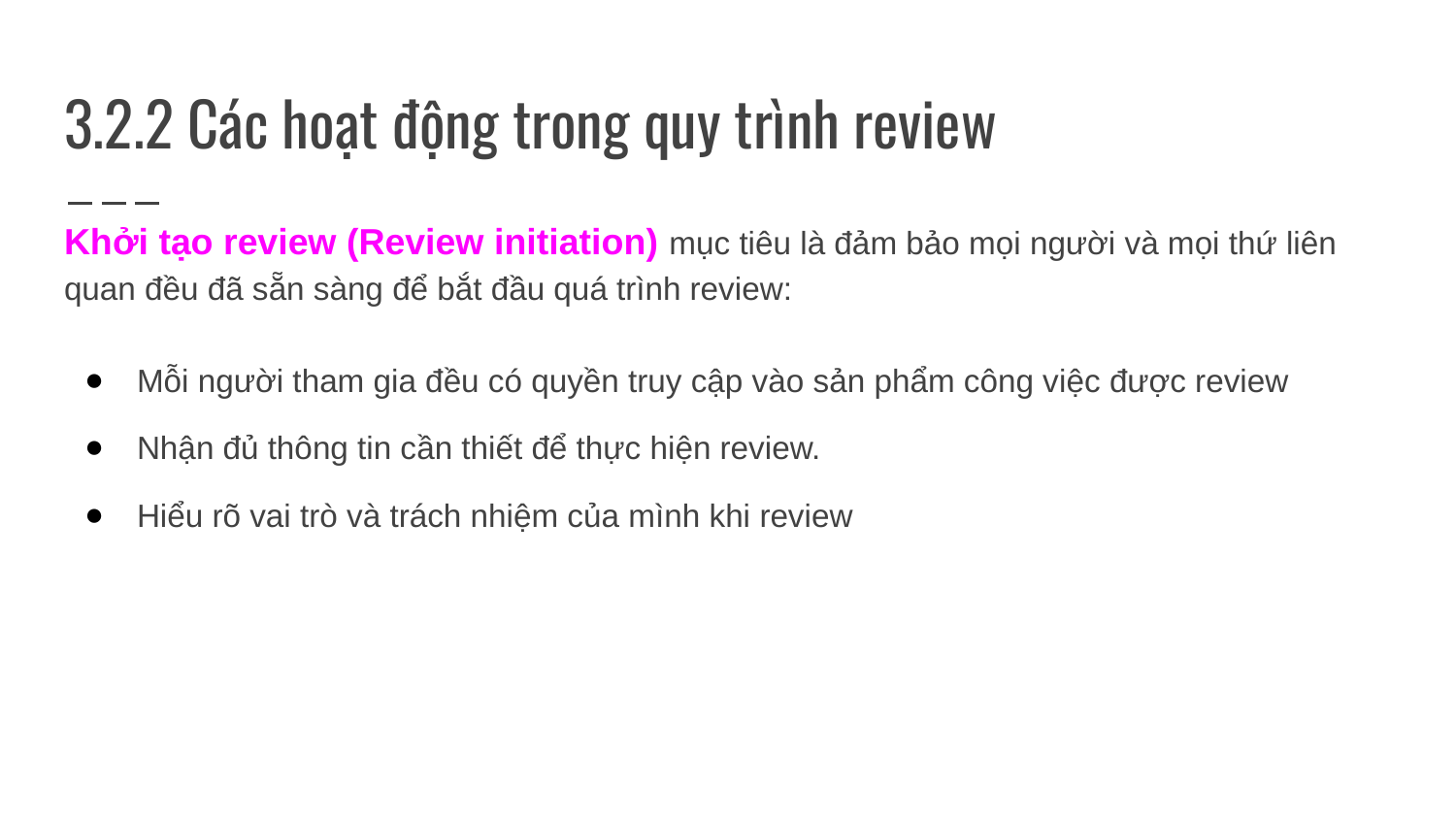

# 3.2.2 Các hoạt động trong quy trình review
Khởi tạo review (Review initiation) mục tiêu là đảm bảo mọi người và mọi thứ liên quan đều đã sẵn sàng để bắt đầu quá trình review:
Mỗi người tham gia đều có quyền truy cập vào sản phẩm công việc được review
Nhận đủ thông tin cần thiết để thực hiện review.
Hiểu rõ vai trò và trách nhiệm của mình khi review